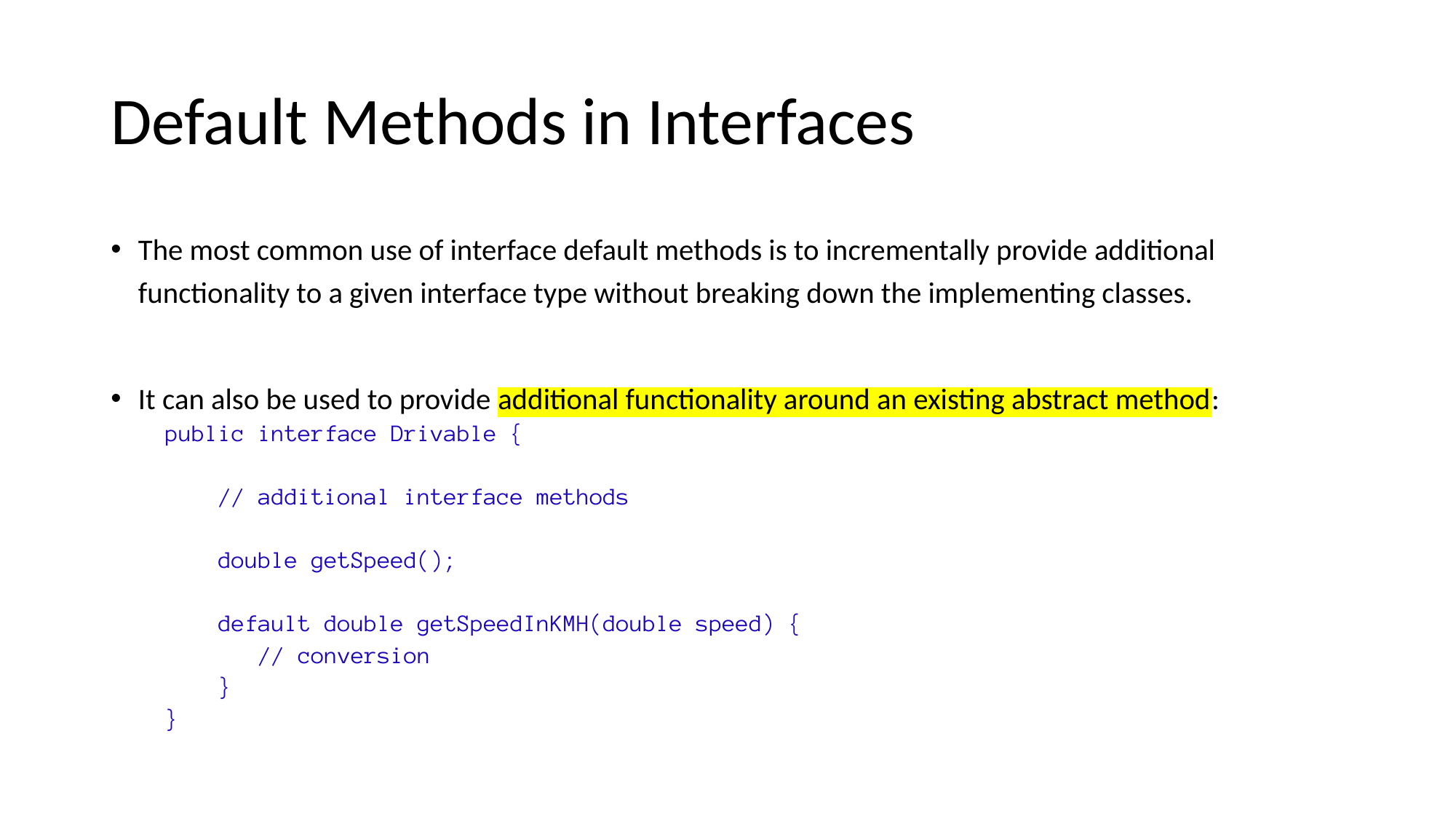

# Default Methods in Interfaces
The most common use of interface default methods is to incrementally provide additional functionality to a given interface type without breaking down the implementing classes.

It can also be used to provide additional functionality around an existing abstract method:
public interface Drivable {

    // additional interface methods

    double getSpeed();

    default double getSpeedInKMH(double speed) {
       // conversion
    }
}